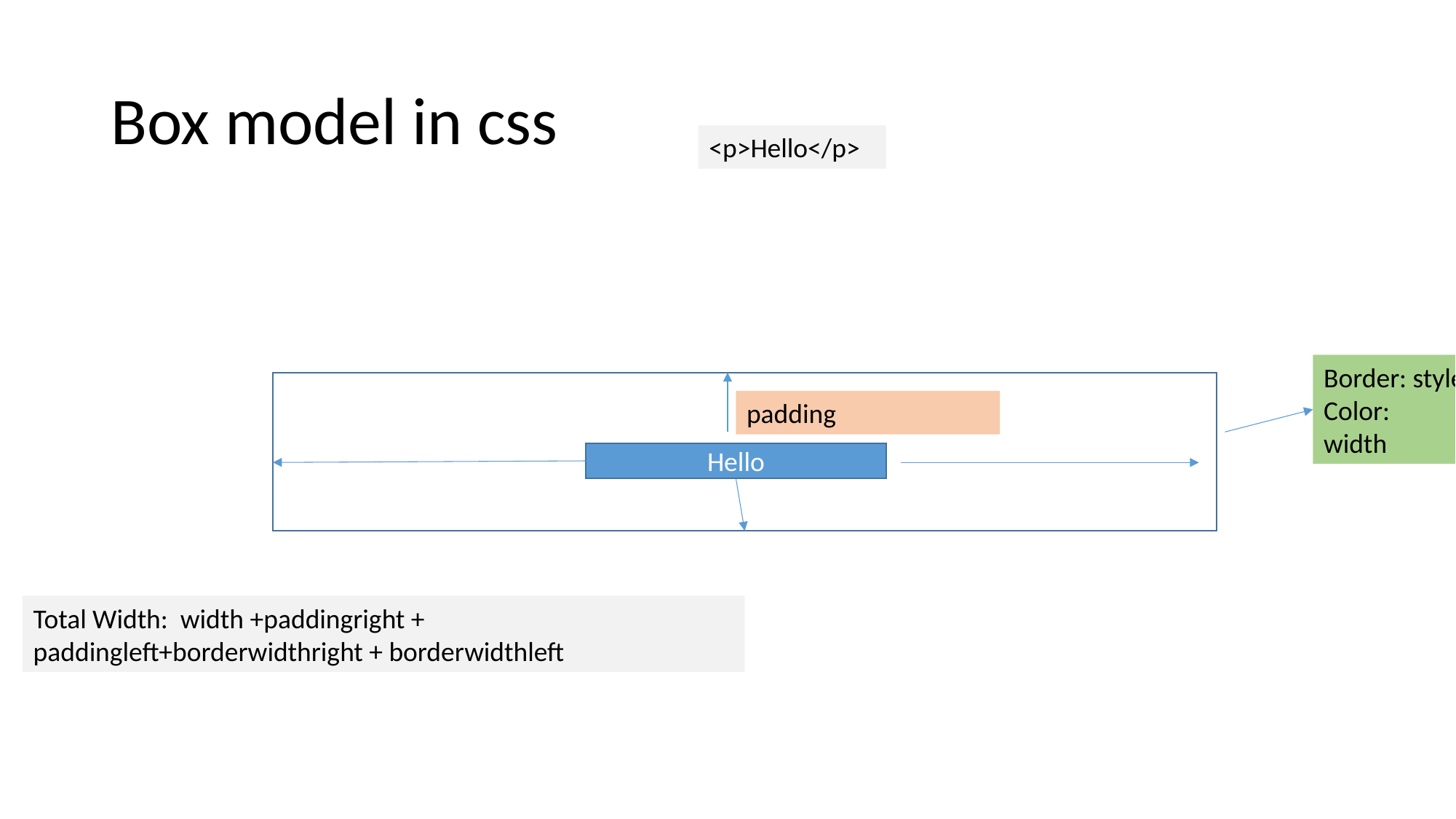

# Box model in css
<p>Hello</p>
Border: style
Color:
width

padding
Hello
Total Width:  width +paddingright + paddingleft+borderwidthright + borderwidthleft